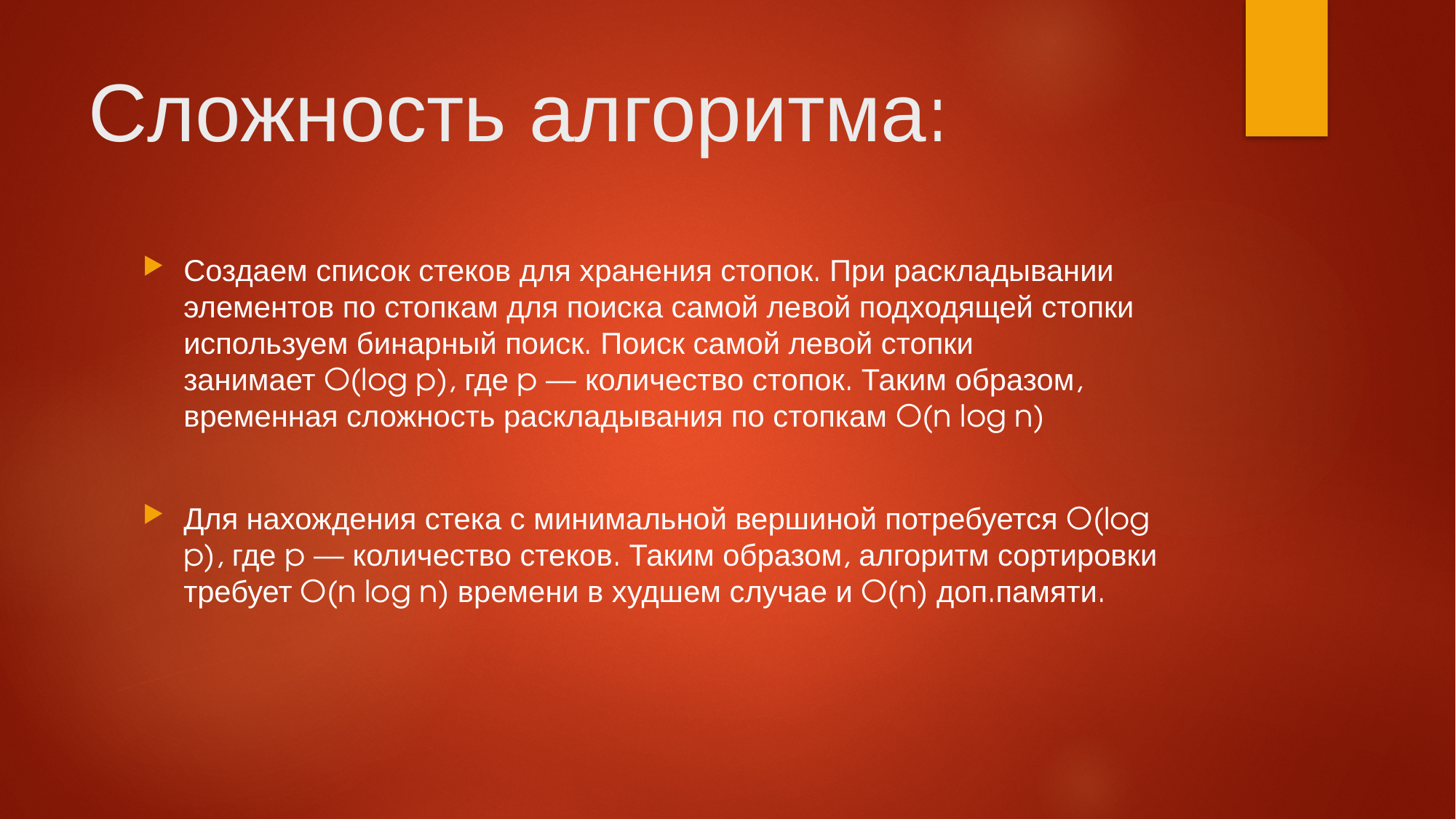

# Сложность алгоритма:
Создаем список стеков для хранения стопок. При раскладывании элементов по стопкам для поиска самой левой подходящей стопки используем бинарный поиск. Поиск самой левой стопки занимает O(log p), где p — количество стопок. Таким образом, временная сложность раскладывания по стопкам O(n log n)

Для нахождения стека с минимальной вершиной потребуется O(log p), где p — количество стеков. Таким образом, алгоритм сортировки требует O(n log n) времени в худшем случае и O(n) доп.памяти.